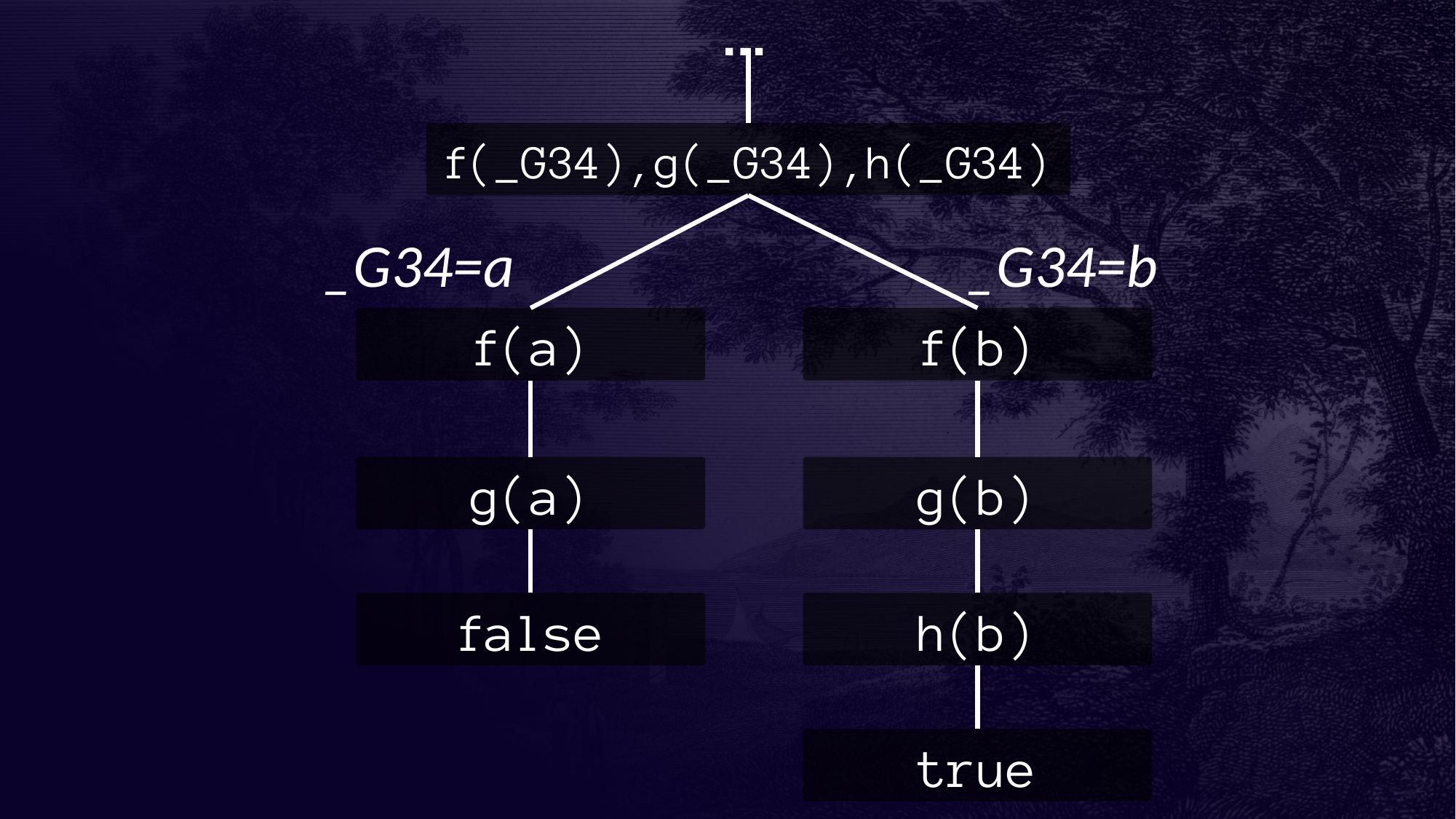

…
f(_G34),g(_G34),h(_G34)
_G34=a
_G34=b
f(a)
f(b)
g(a)
g(b)
false
h(b)
true